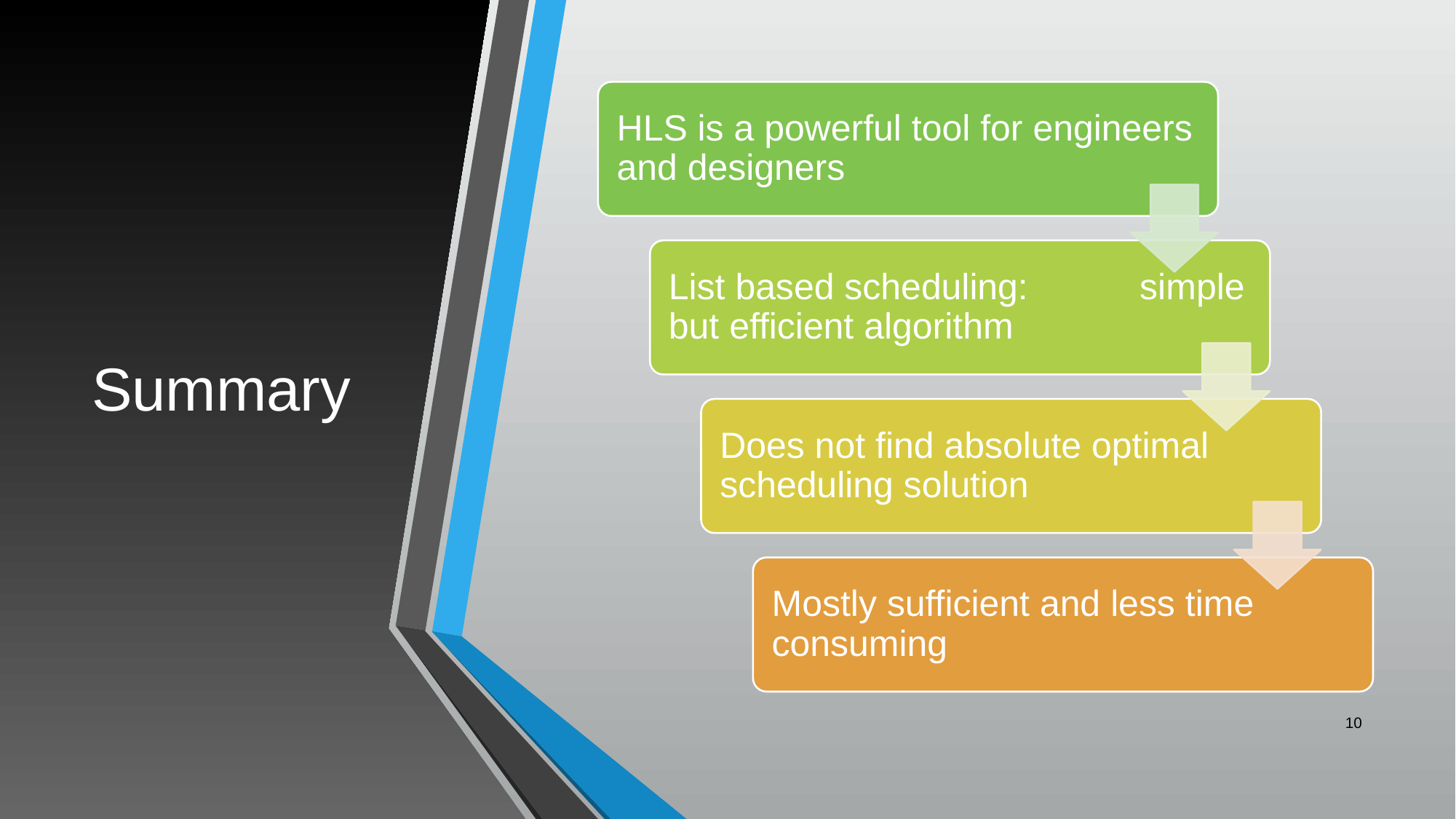

# Summary
HLS is a powerful tool for engineers and designers
List based scheduling:           simple but efficient algorithm
Does not find absolute optimal scheduling solution
Mostly sufficient and less time consuming

10